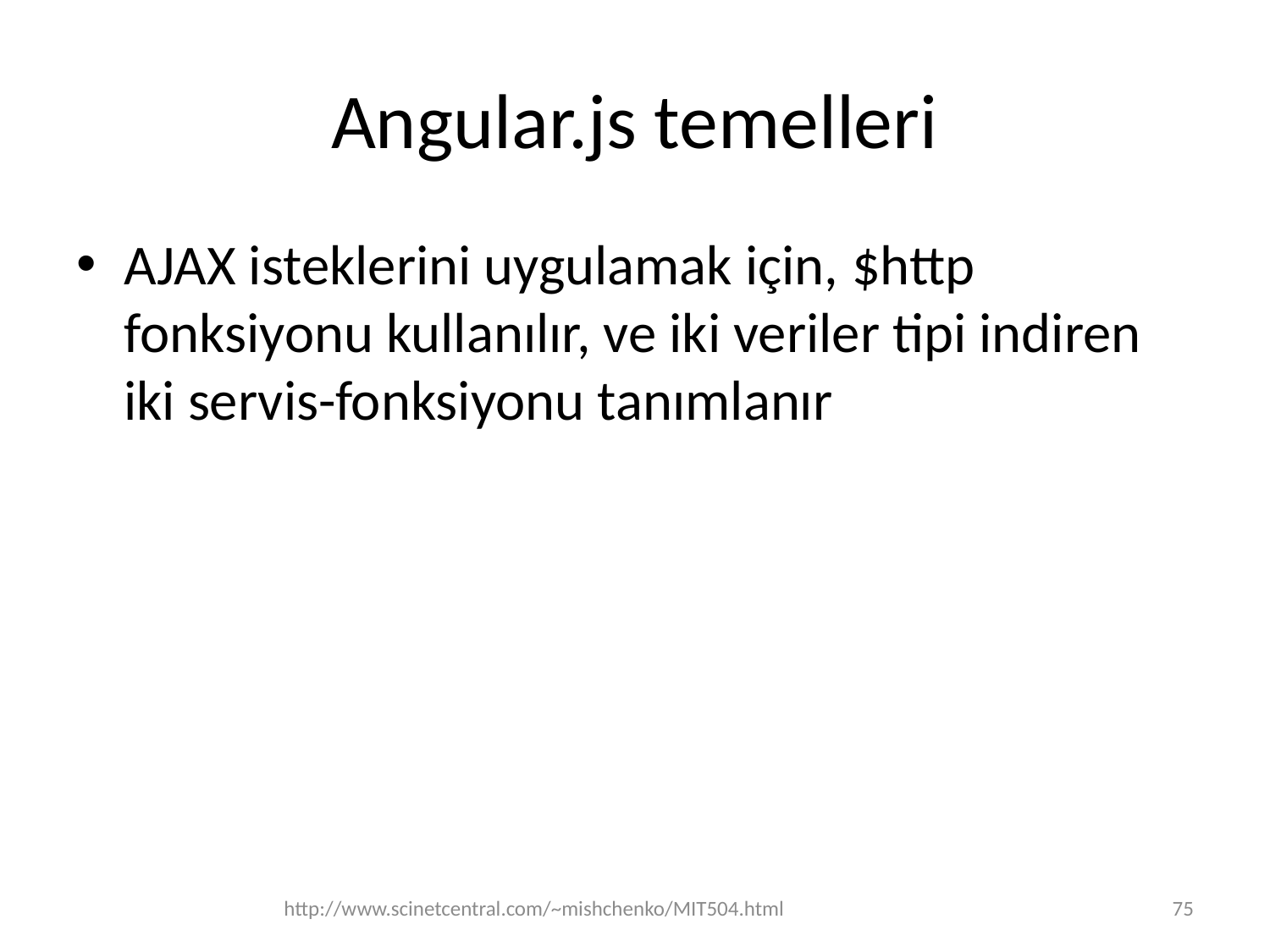

# Angular.js temelleri
AJAX isteklerini uygulamak için, $http fonksiyonu kullanılır, ve iki veriler tipi indiren iki servis-fonksiyonu tanımlanır
http://www.scinetcentral.com/~mishchenko/MIT504.html
75